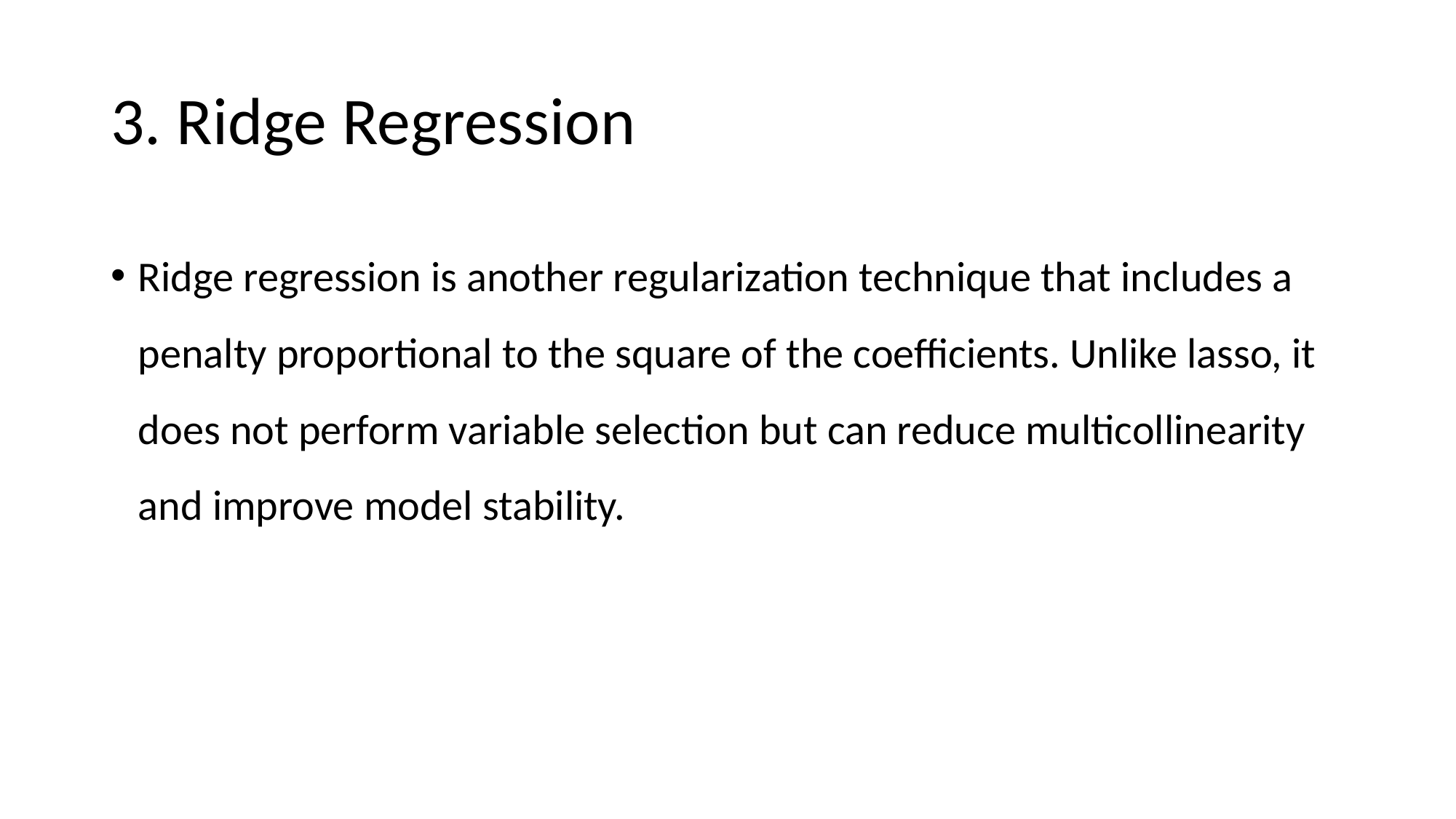

# 3. Ridge Regression
Ridge regression is another regularization technique that includes a penalty proportional to the square of the coefficients. Unlike lasso, it does not perform variable selection but can reduce multicollinearity and improve model stability.